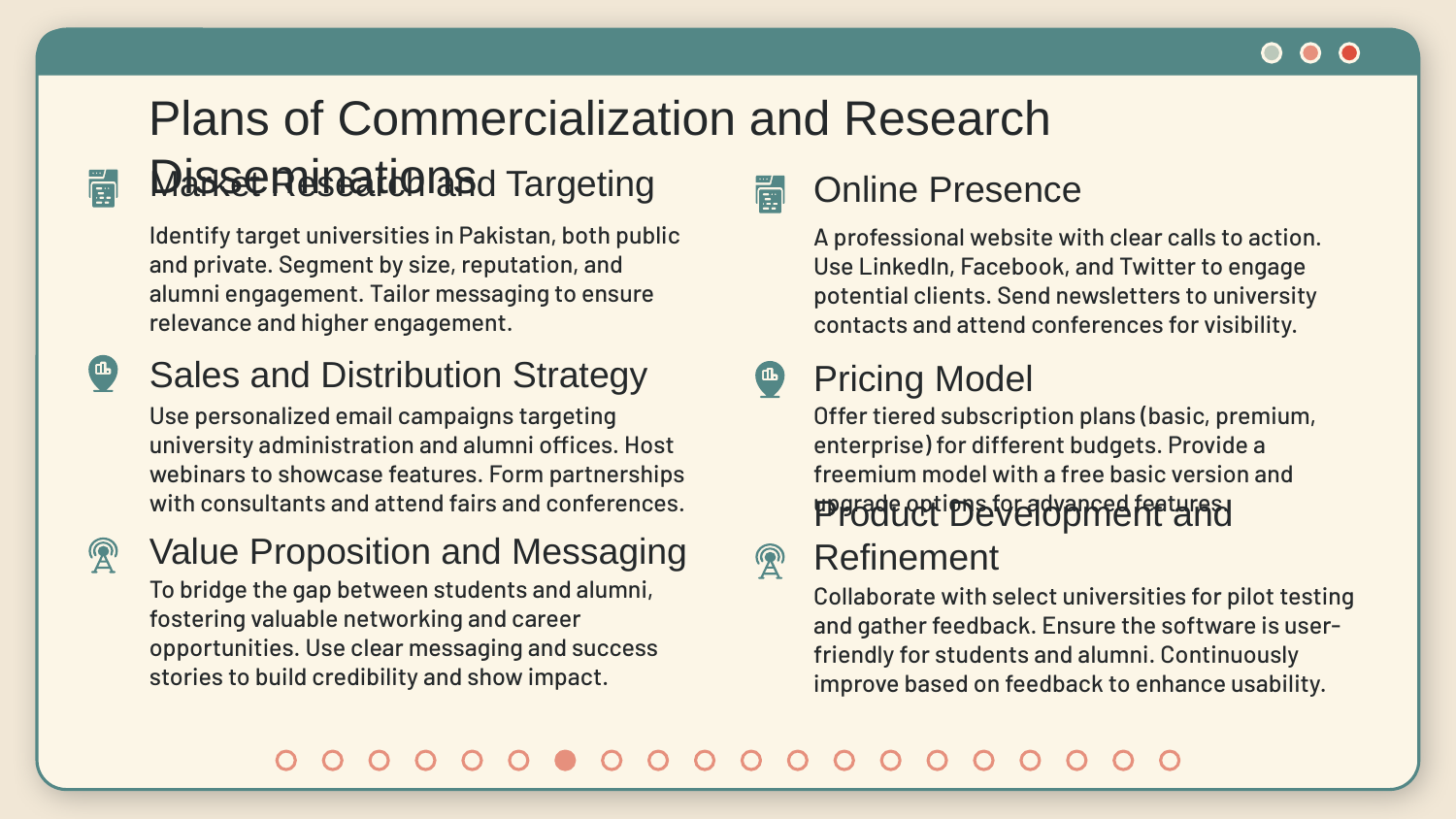

# Plans of Commercialization and Research Disseminations

Market Research and Targeting
Online Presence

Identify target universities in Pakistan, both public and private. Segment by size, reputation, and alumni engagement. Tailor messaging to ensure relevance and higher engagement.
A professional website with clear calls to action. Use LinkedIn, Facebook, and Twitter to engage potential clients. Send newsletters to university contacts and attend conferences for visibility.
Sales and Distribution Strategy
Pricing Model

Use personalized email campaigns targeting university administration and alumni offices. Host webinars to showcase features. Form partnerships with consultants and attend fairs and conferences.
Offer tiered subscription plans (basic, premium, enterprise) for different budgets. Provide a freemium model with a free basic version and upgrade options for advanced features.

Value Proposition and Messaging
Product Development and Refinement

To bridge the gap between students and alumni, fostering valuable networking and career opportunities. Use clear messaging and success stories to build credibility and show impact.

Collaborate with select universities for pilot testing and gather feedback. Ensure the software is user-friendly for students and alumni. Continuously improve based on feedback to enhance usability.